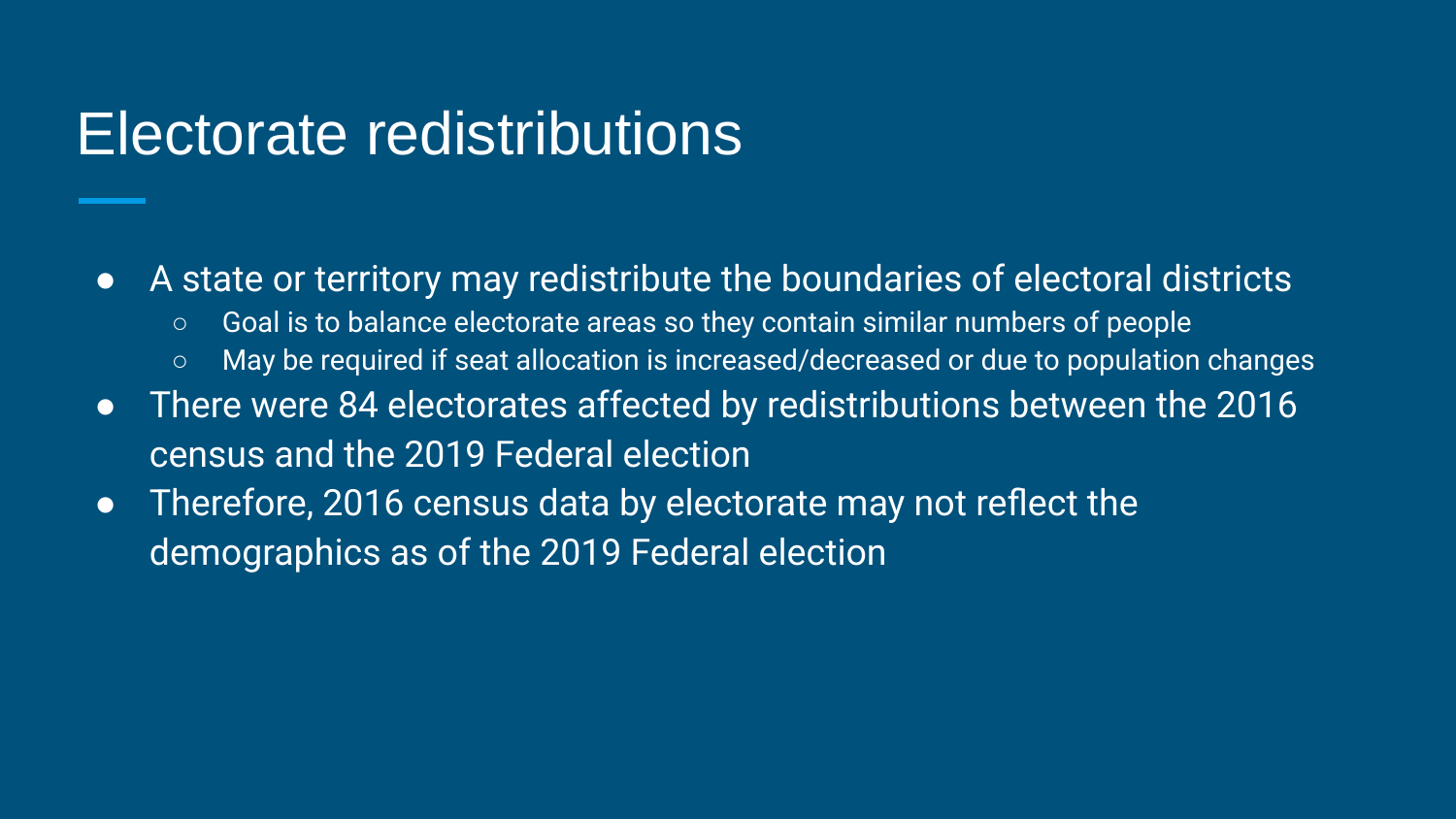

# Electorate redistributions
A state or territory may redistribute the boundaries of electoral districts
Goal is to balance electorate areas so they contain similar numbers of people
May be required if seat allocation is increased/decreased or due to population changes
There were 84 electorates affected by redistributions between the 2016 census and the 2019 Federal election
Therefore, 2016 census data by electorate may not reflect the demographics as of the 2019 Federal election